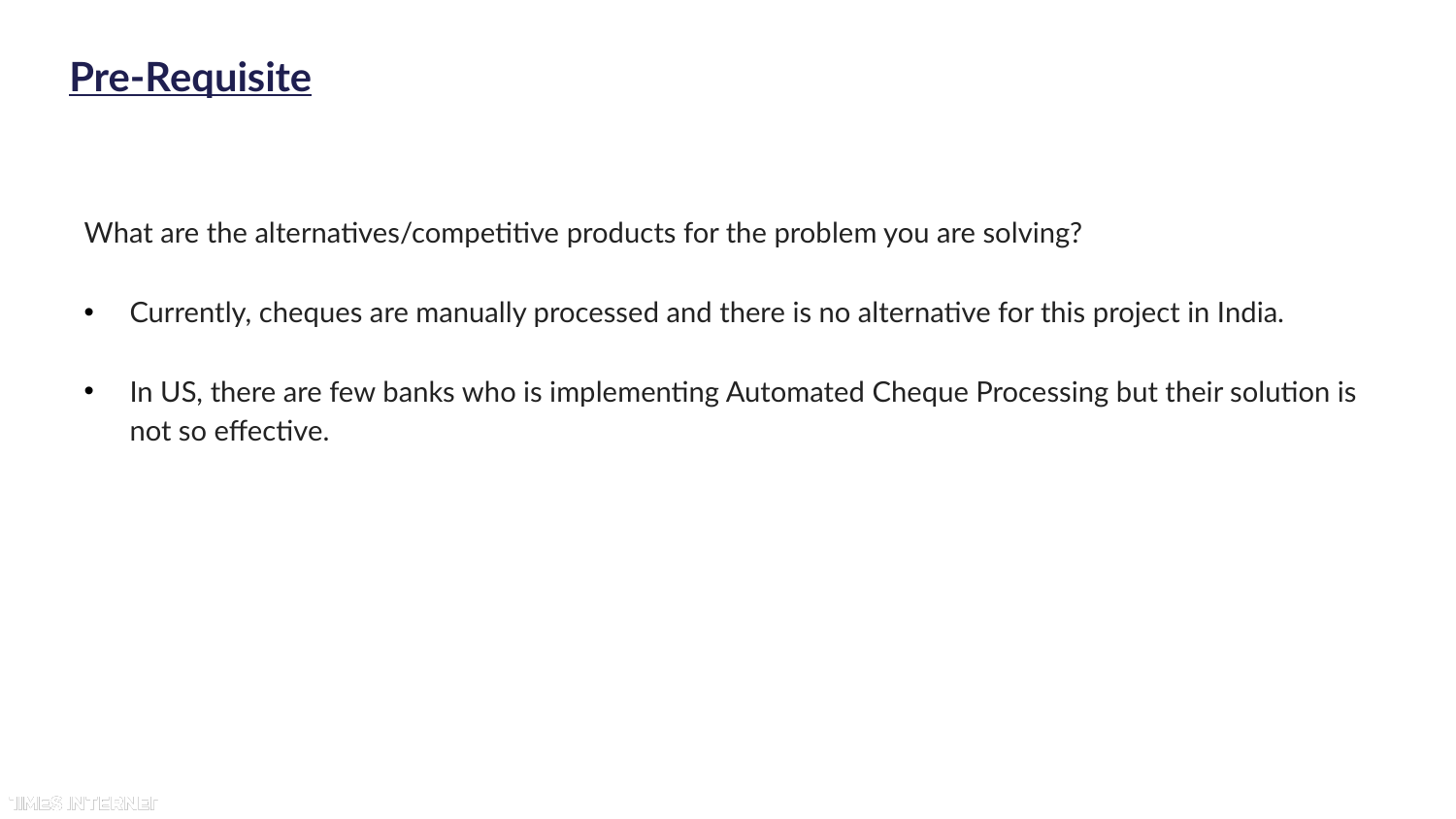

# Pre-Requisite
What are the alternatives/competitive products for the problem you are solving?
Currently, cheques are manually processed and there is no alternative for this project in India.
In US, there are few banks who is implementing Automated Cheque Processing but their solution is not so effective.